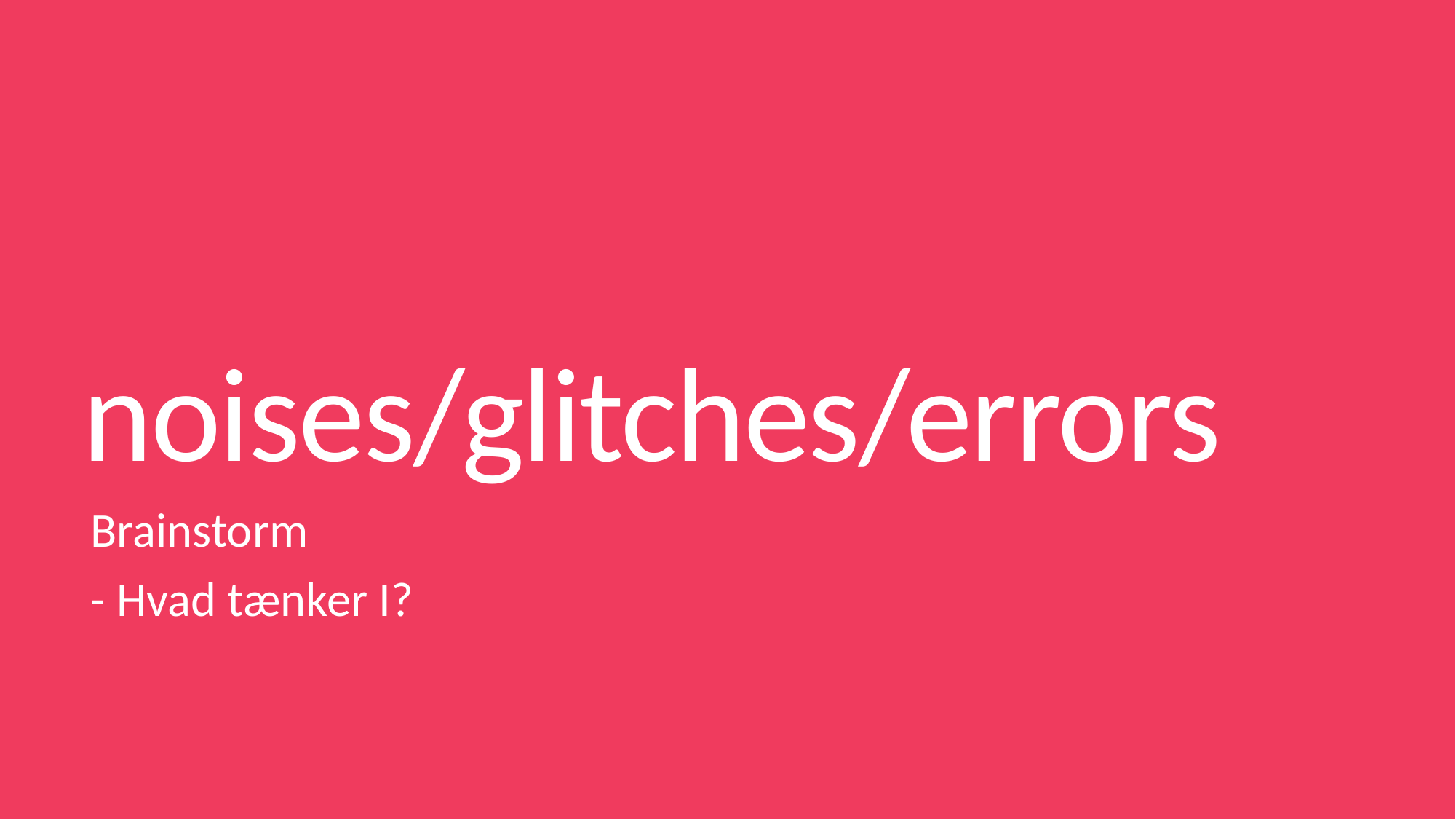

# noises/glitches/errors
Brainstorm
- Hvad tænker I?